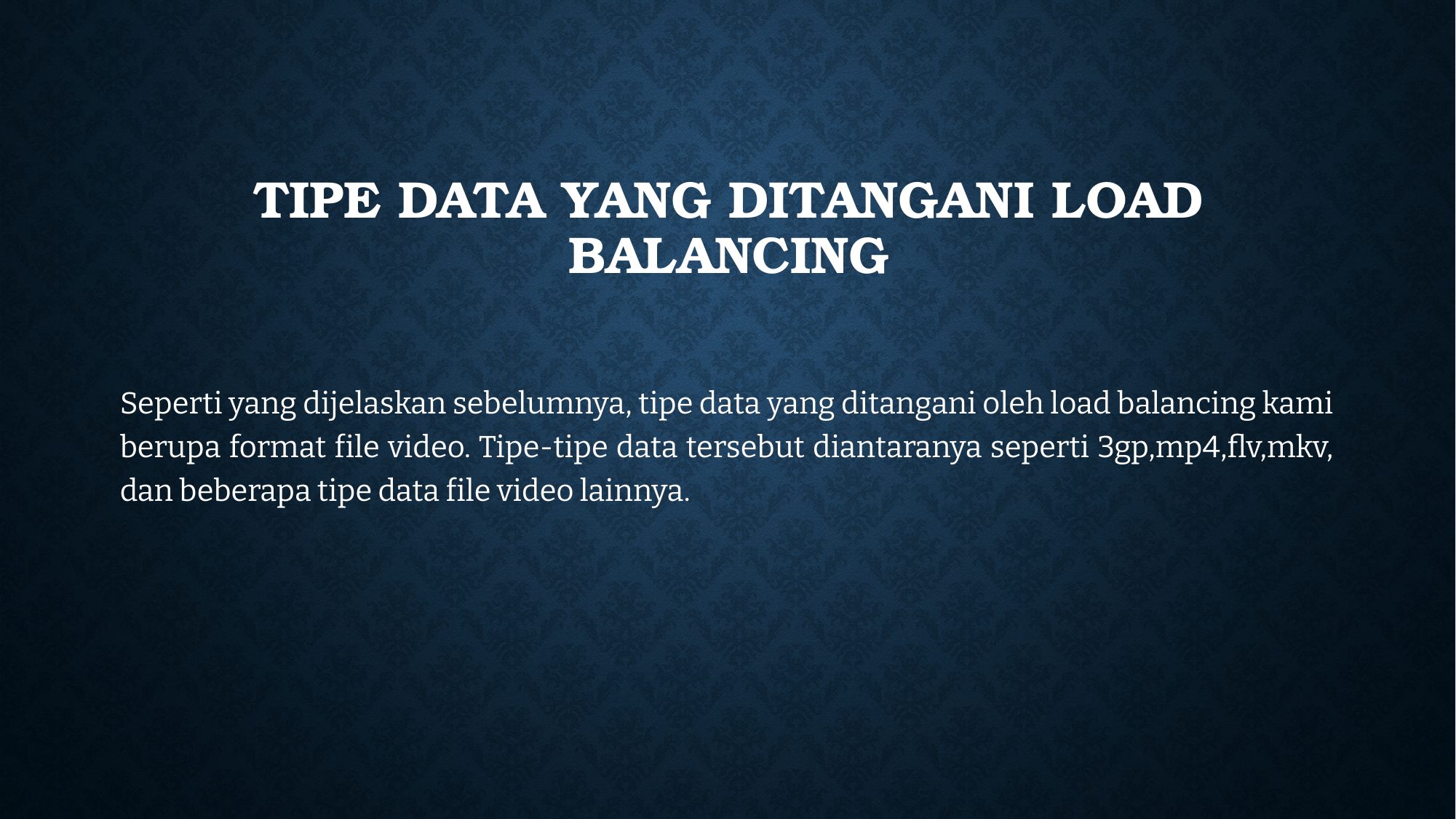

# Tipe data yang ditangani load balancing
Seperti yang dijelaskan sebelumnya, tipe data yang ditangani oleh load balancing kami berupa format file video. Tipe-tipe data tersebut diantaranya seperti 3gp,mp4,flv,mkv, dan beberapa tipe data file video lainnya.